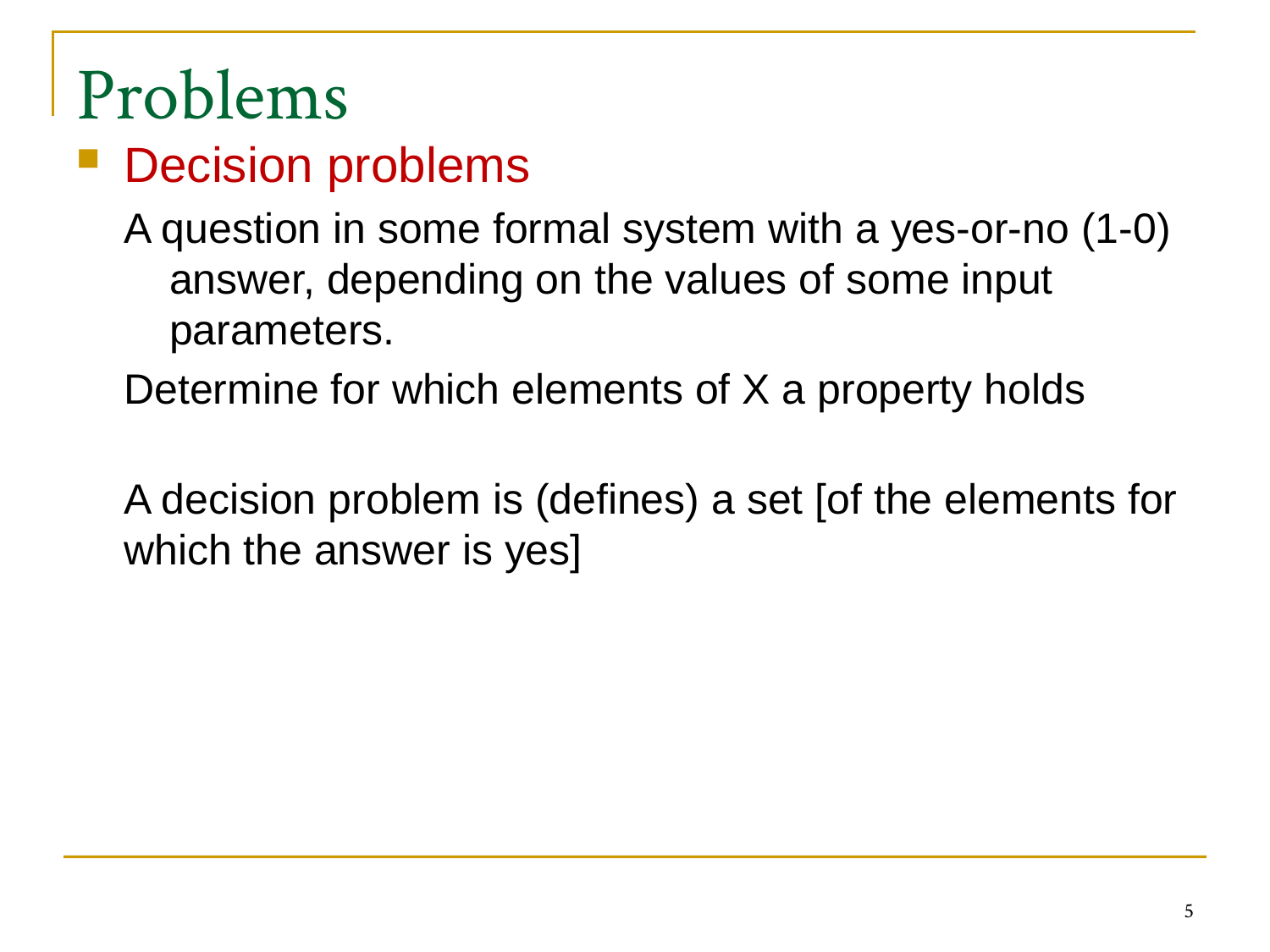

# Problems
Decision problems
A question in some formal system with a yes-or-no (1-0) answer, depending on the values of some input parameters.
Determine for which elements of X a property holds
A decision problem is (defines) a set [of the elements for which the answer is yes]
5